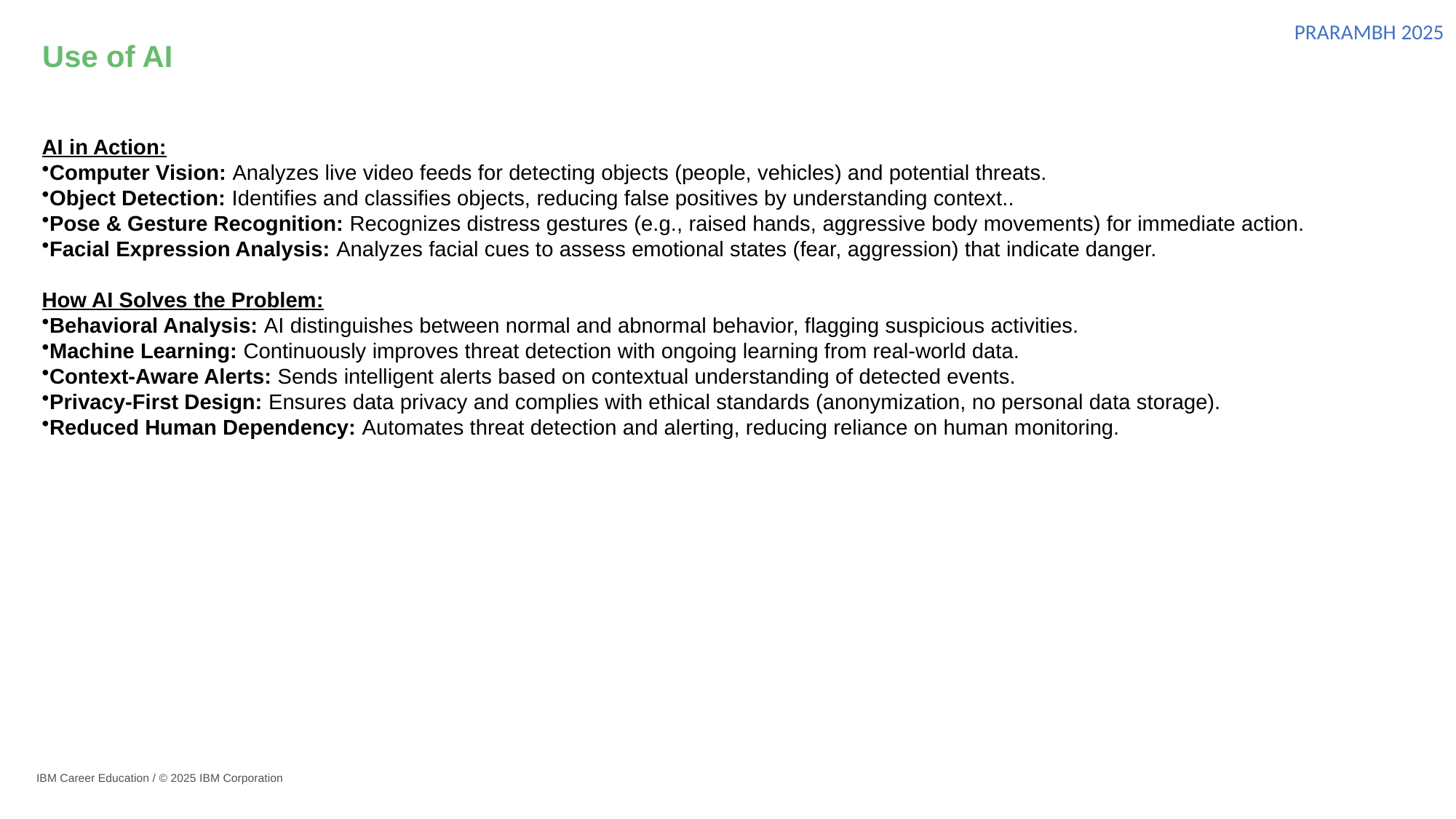

# Use of AI
AI in Action:
Computer Vision: Analyzes live video feeds for detecting objects (people, vehicles) and potential threats.
Object Detection: Identifies and classifies objects, reducing false positives by understanding context..
Pose & Gesture Recognition: Recognizes distress gestures (e.g., raised hands, aggressive body movements) for immediate action.
Facial Expression Analysis: Analyzes facial cues to assess emotional states (fear, aggression) that indicate danger.

How AI Solves the Problem:
Behavioral Analysis: AI distinguishes between normal and abnormal behavior, flagging suspicious activities.
Machine Learning: Continuously improves threat detection with ongoing learning from real-world data.
Context-Aware Alerts: Sends intelligent alerts based on contextual understanding of detected events.
Privacy-First Design: Ensures data privacy and complies with ethical standards (anonymization, no personal data storage).
Reduced Human Dependency: Automates threat detection and alerting, reducing reliance on human monitoring.